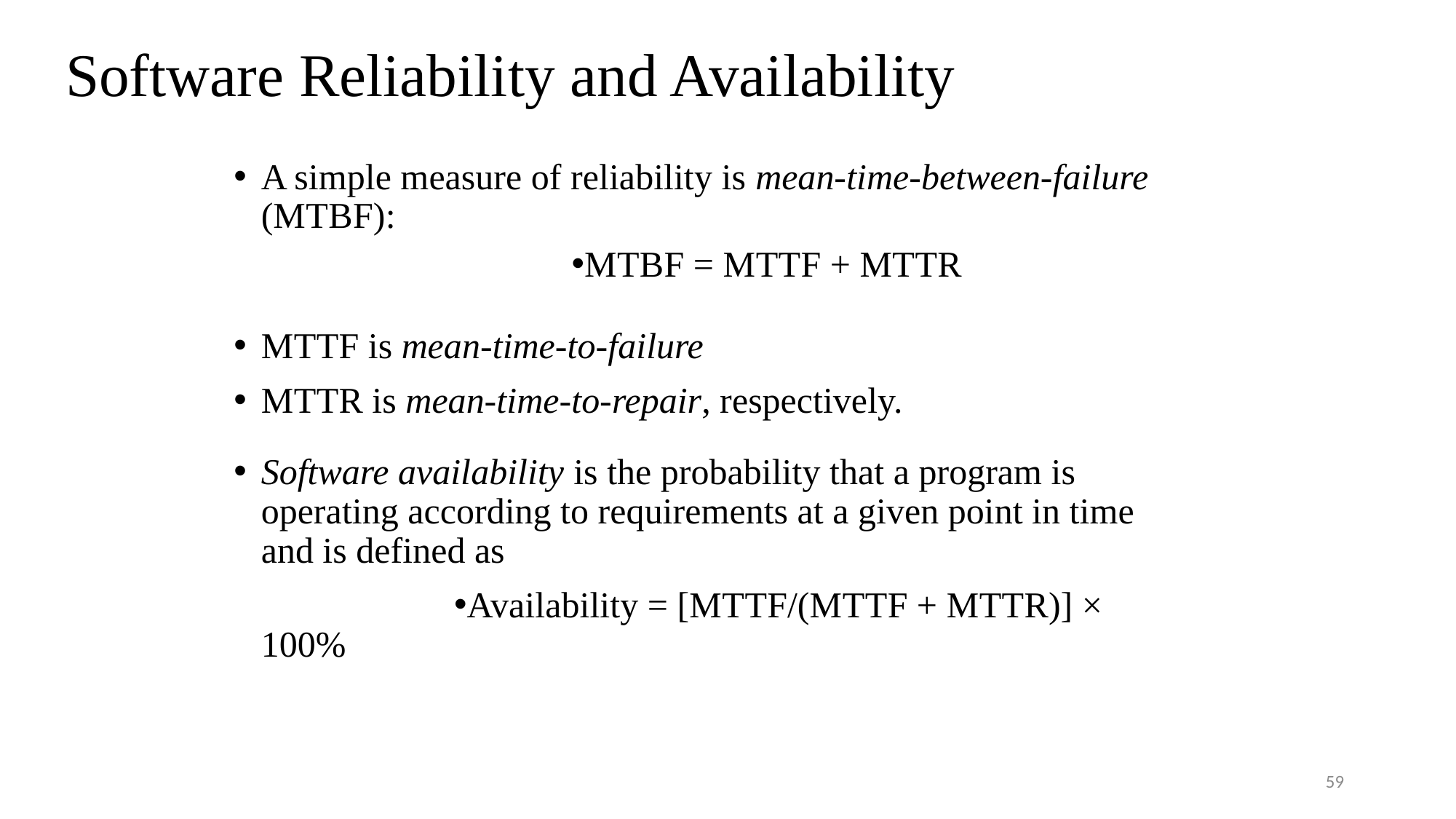

# Software Reliability and Availability
A simple measure of reliability is mean-time-between-failure (M T B F):
M T B F = M T T F + M T T R
M T T F is mean-time-to-failure
M T T R is mean-time-to-repair, respectively.
Software availability is the probability that a program is operating according to requirements at a given point in time and is defined as
Availability = [M T T F/(M T T F + M T T R)] × 100%
59